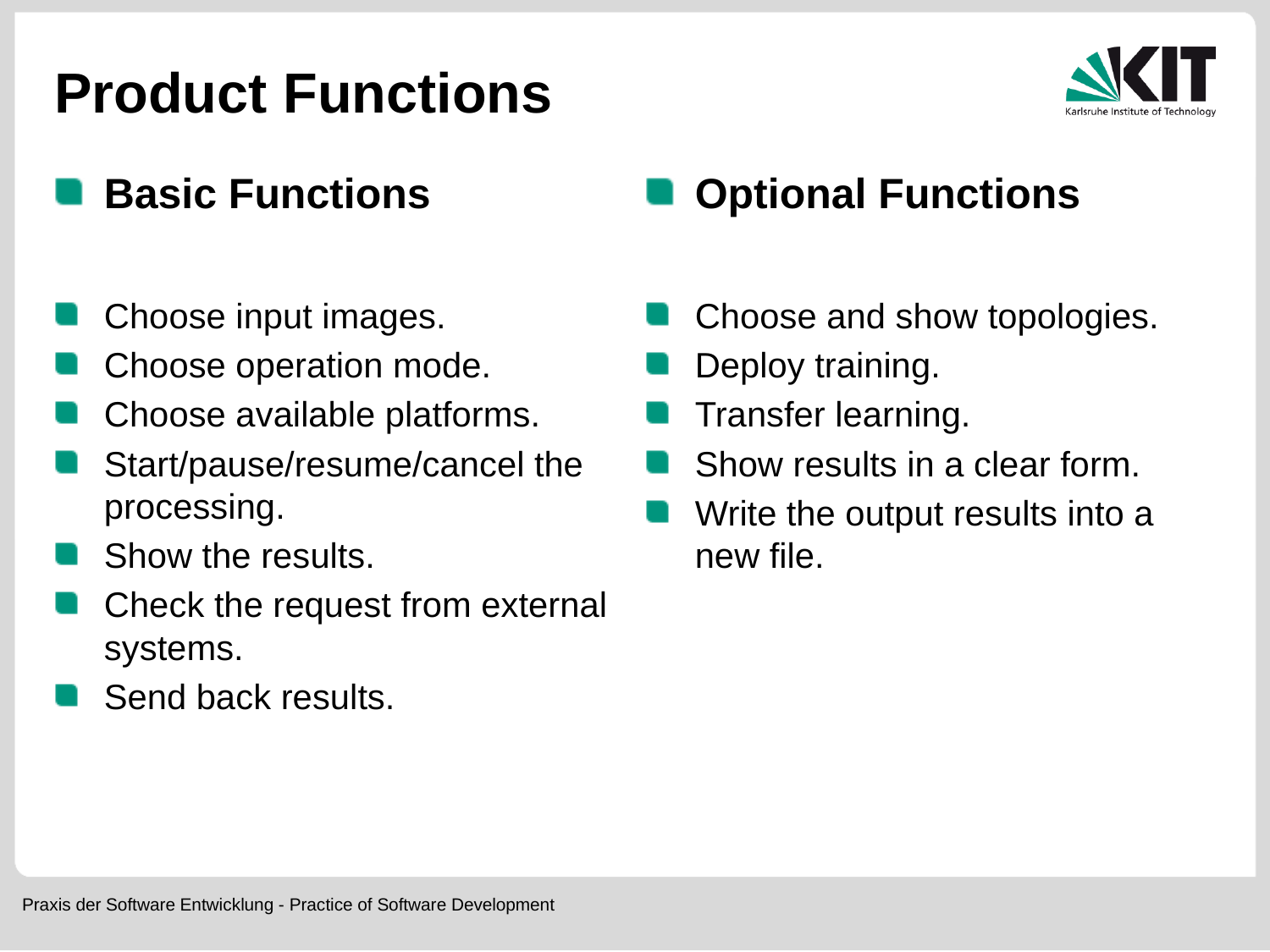

# Product Functions
Basic Functions

Choose input images.
Choose operation mode.
Choose available platforms.
Start/pause/resume/cancel the processing.
Show the results.
Check the request from external systems.
Send back results.

Optional Functions

Choose and show topologies.
Deploy training.
Transfer learning.
Show results in a clear form.
Write the output results into a new file.
Praxis der Software Entwicklung - Practice of Software Development